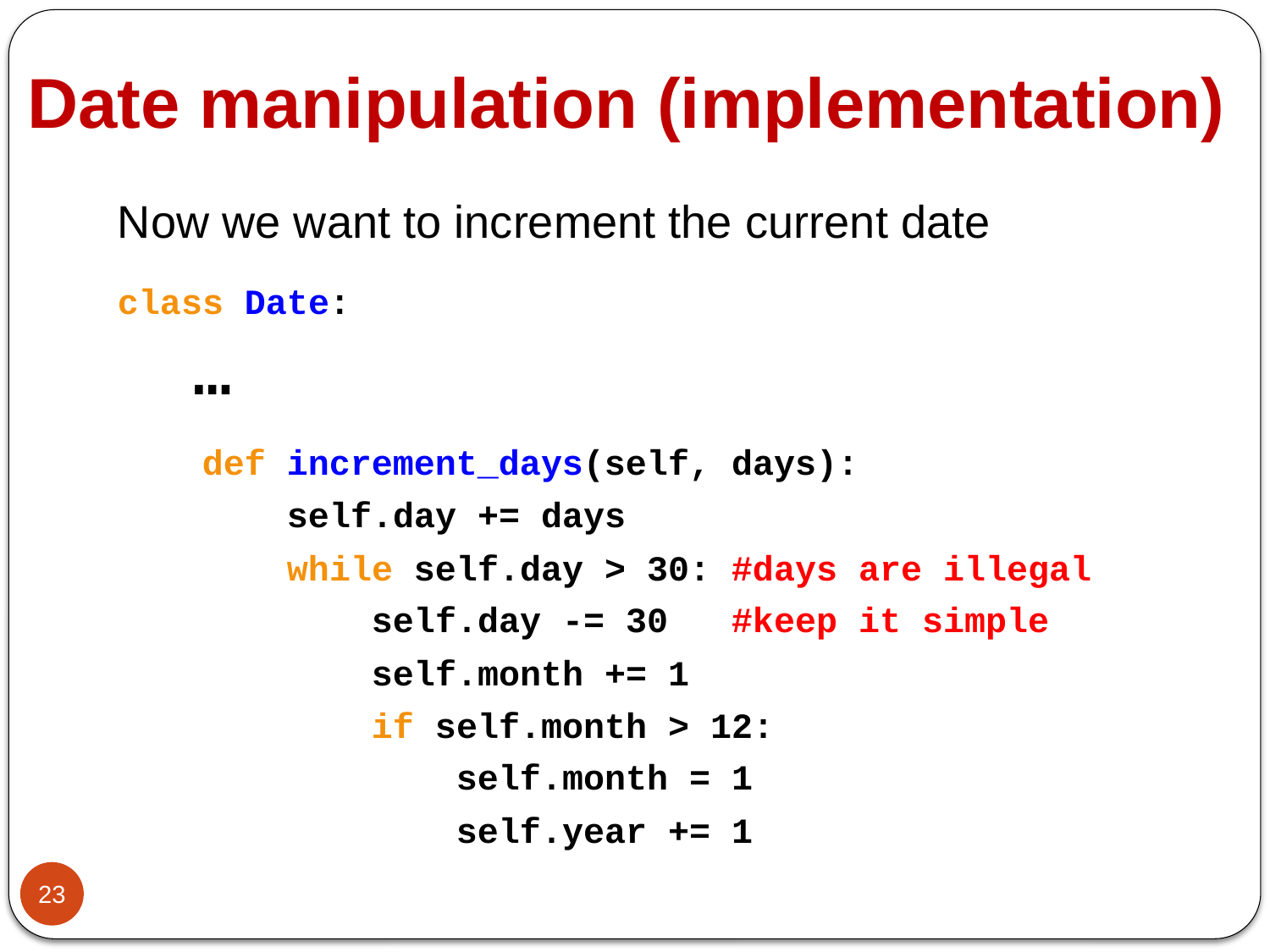

# Date manipulation (implementation)
Now we want to increment the current date

    def increment_days(self, days):
        self.day += days
        while self.day > 30: #days are illegal
            self.day -= 30   #keep it simple
            self.month += 1
            if self.month > 12:
                self.month = 1
                self.year += 1

class Date:
   …
23